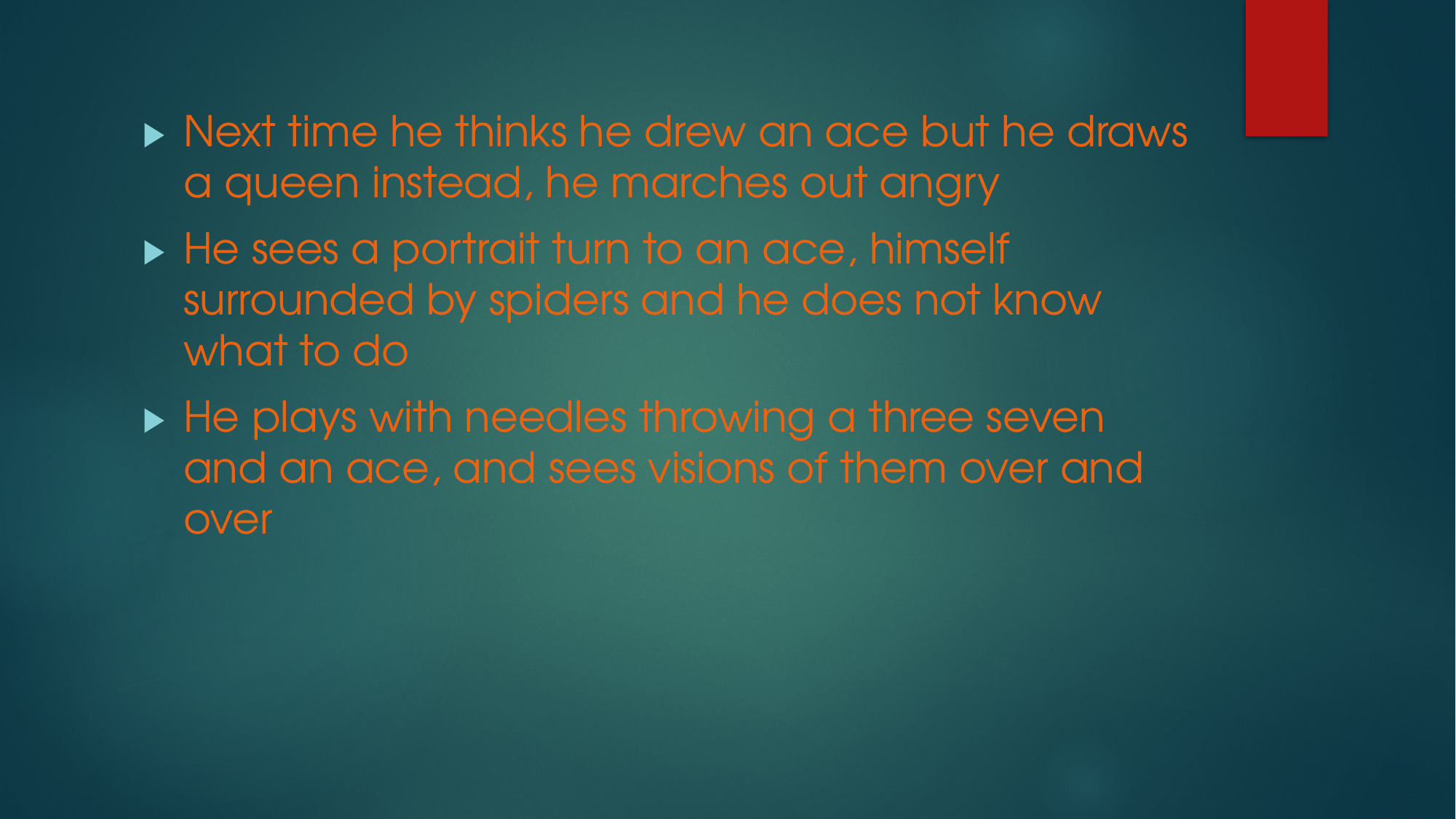

Next time he thinks he drew an ace but he draws a queen instead, he marches out angry
He sees a portrait turn to an ace, himself surrounded by spiders and he does not know what to do
He plays with needles throwing a three seven and an ace, and sees visions of them over and over